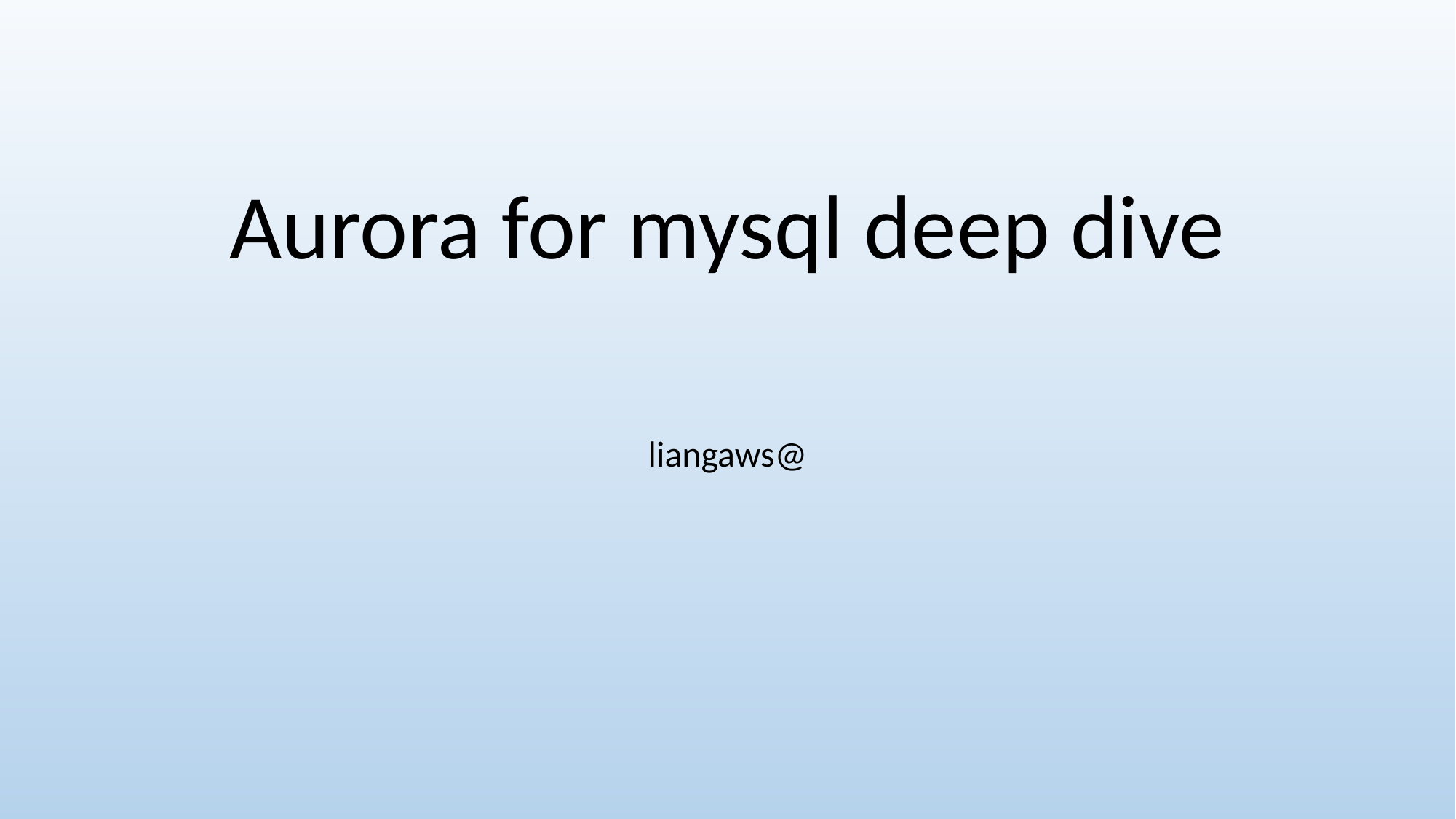

# Aurora for mysql deep dive
liangaws@